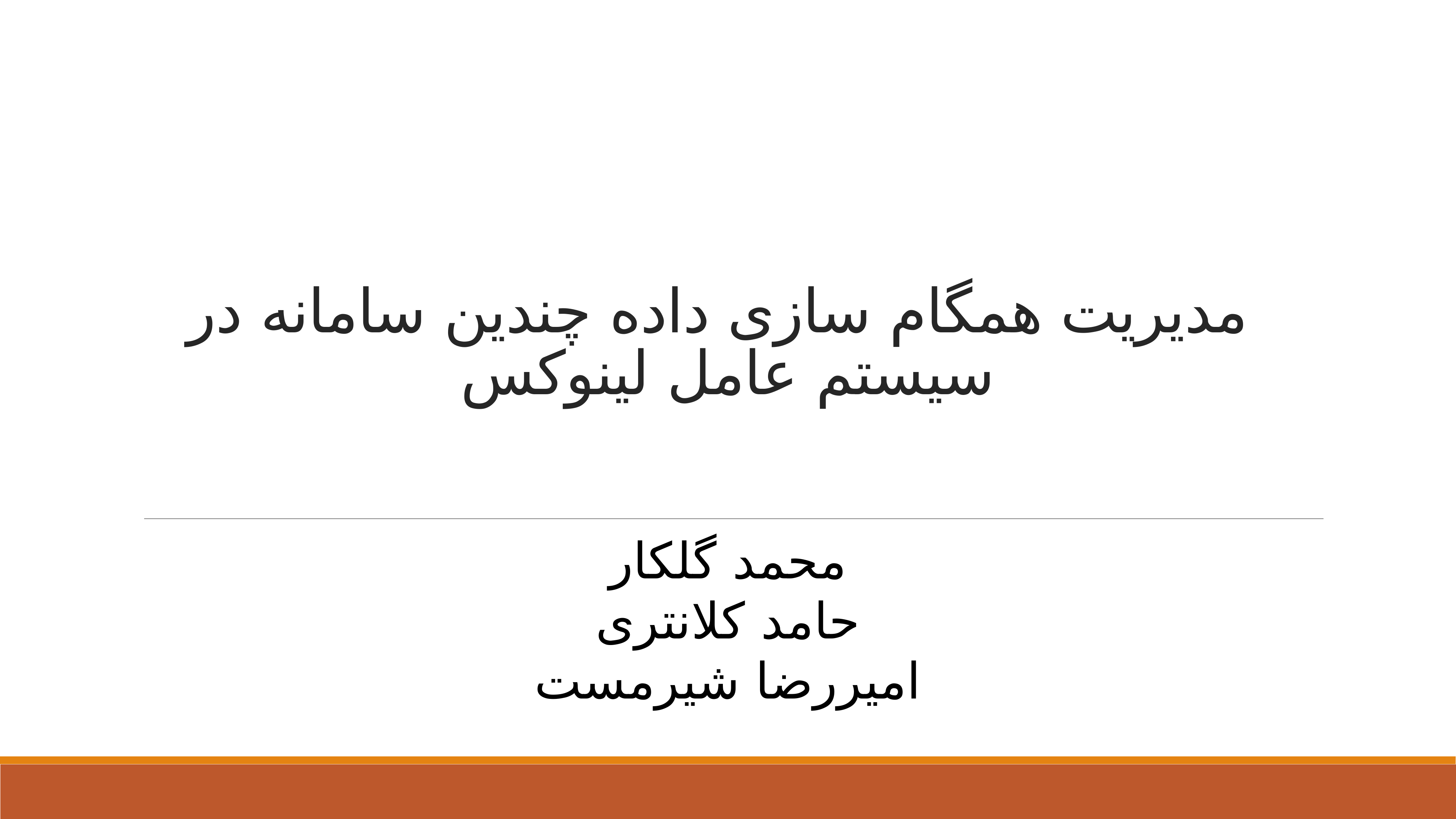

# مدیریت همگام سازی داده چندین سامانه در سیستم عامل لینوکس
محمد گلکار
حامد کلانتری
امیررضا شیرمست